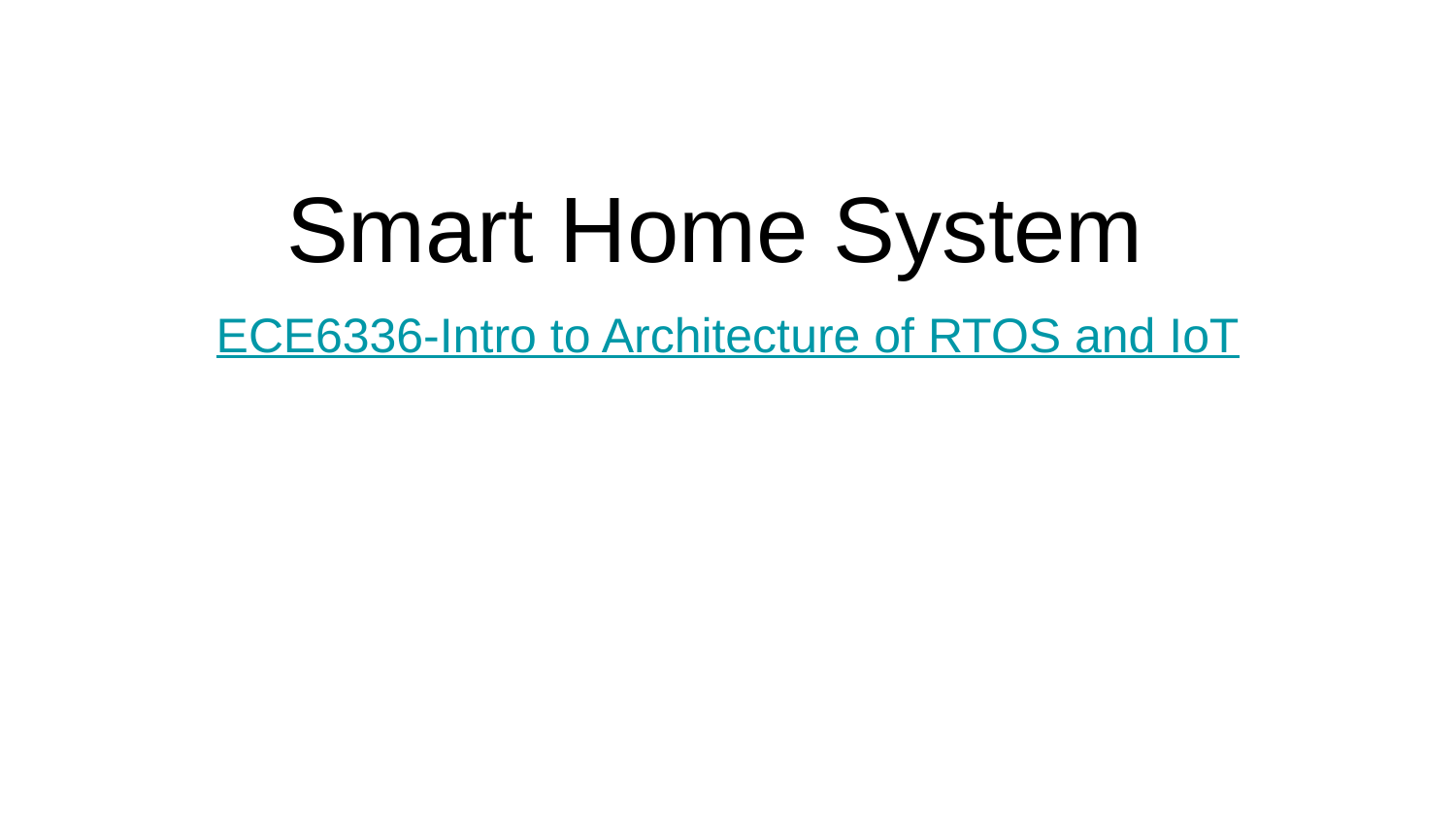

# Smart Home System
ECE6336-Intro to Architecture of RTOS and IoT